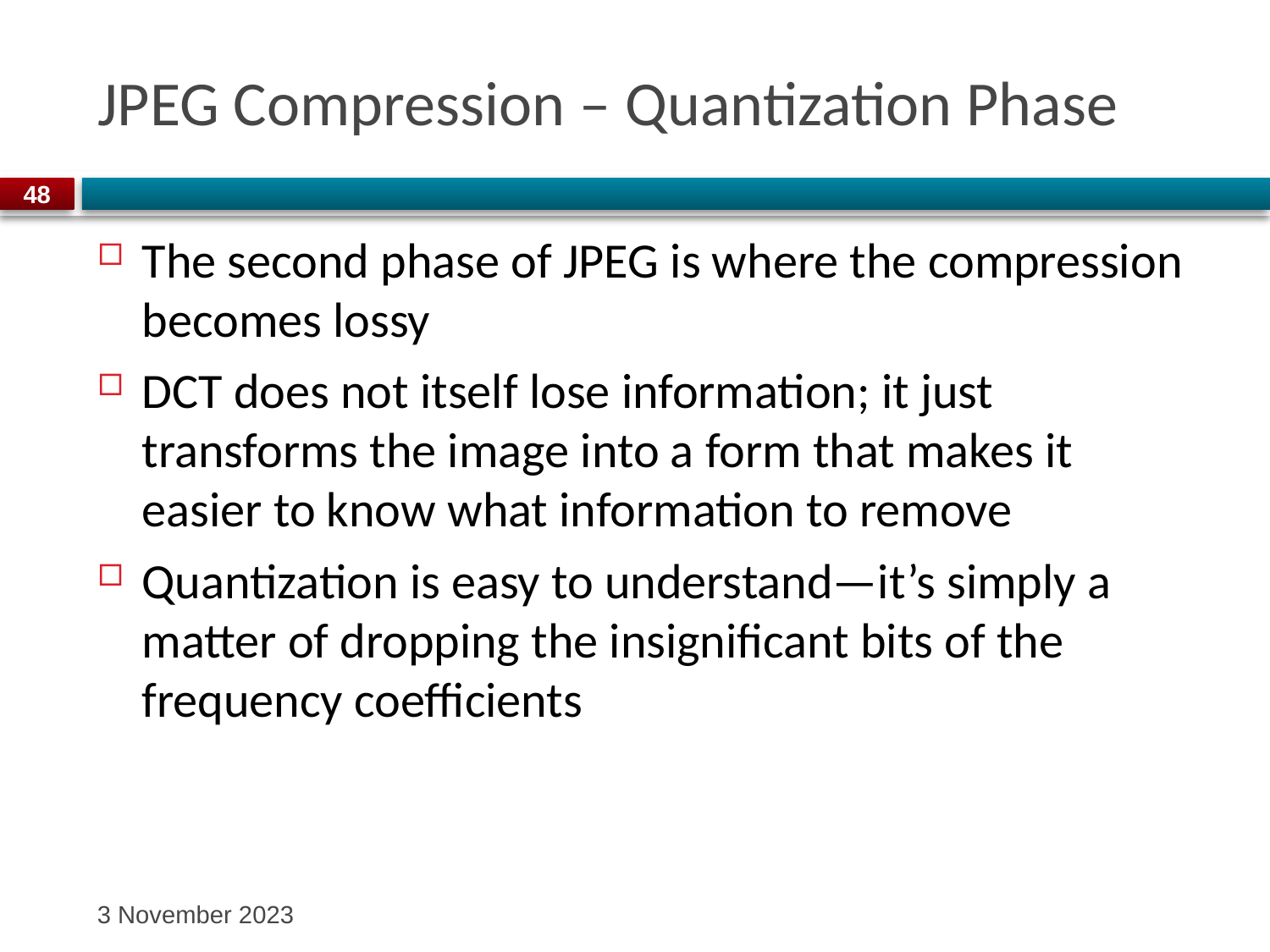

# JPEG Compression – Quantization Phase
48
The second phase of JPEG is where the compression becomes lossy
DCT does not itself lose information; it just transforms the image into a form that makes it easier to know what information to remove
Quantization is easy to understand—it’s simply a matter of dropping the insignificant bits of the frequency coefficients
3 November 2023